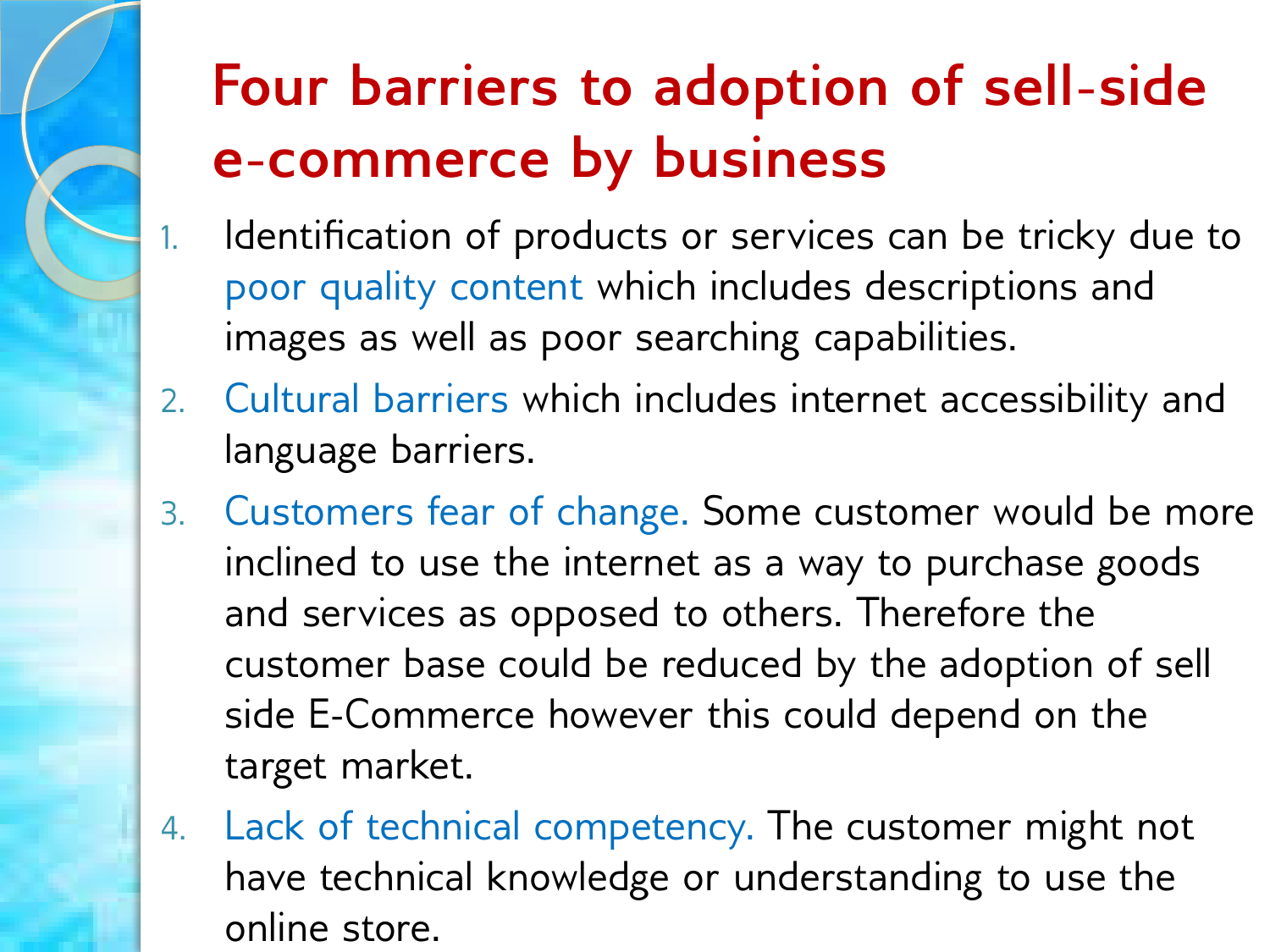

# Four barriers to adoption of sell-side e-commerce by business
Identification of products or services can be tricky due to poor quality content which includes descriptions and images as well as poor searching capabilities.
Cultural barriers which includes internet accessibility and language barriers.
Customers fear of change. Some customer would be more inclined to use the internet as a way to purchase goods and services as opposed to others. Therefore the customer base could be reduced by the adoption of sell side E-Commerce however this could depend on the target market.
Lack of technical competency. The customer might not have technical knowledge or understanding to use the online store.